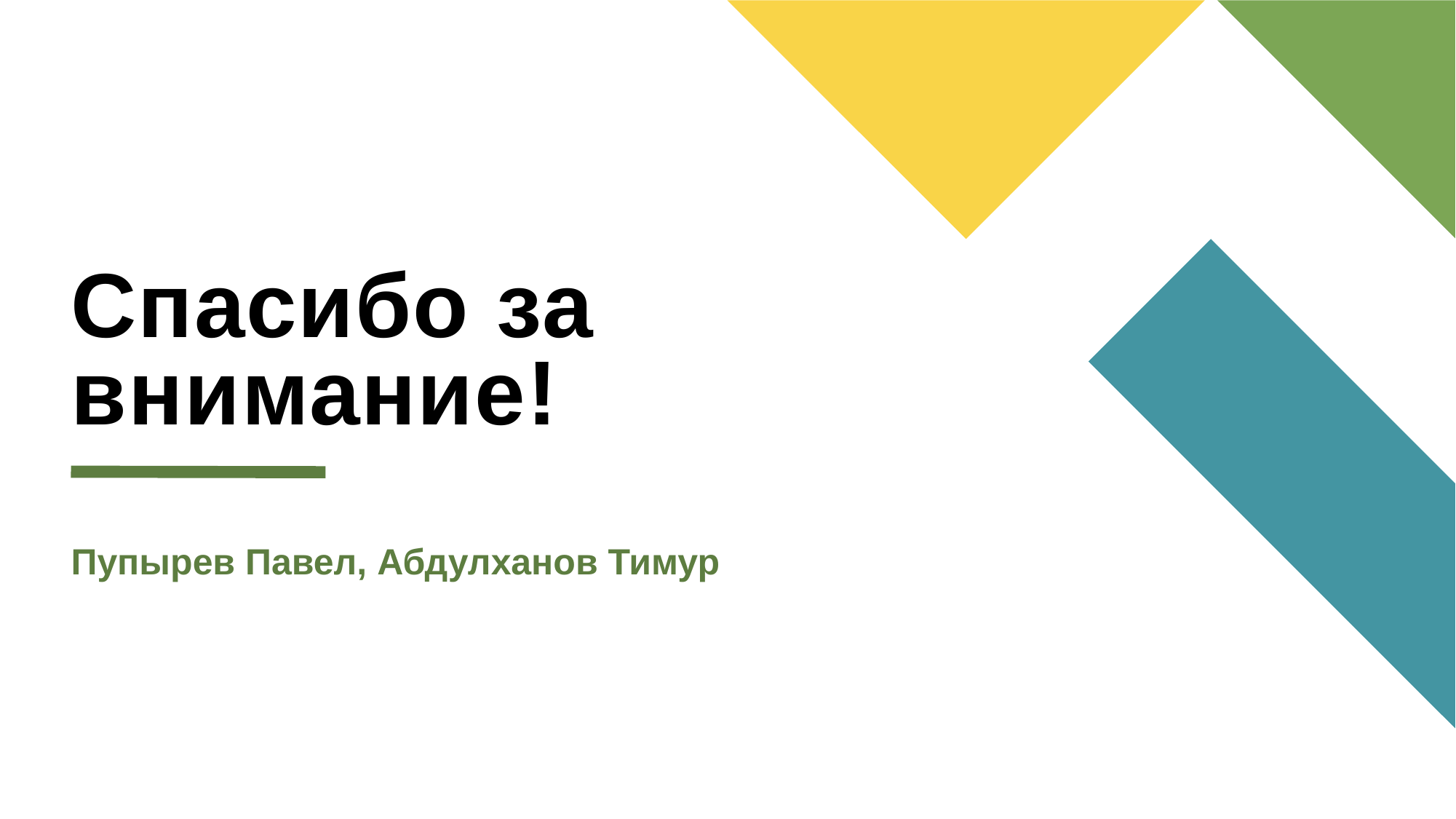

# Спасибо за внимание!
Пупырев Павел, Абдулханов Тимур